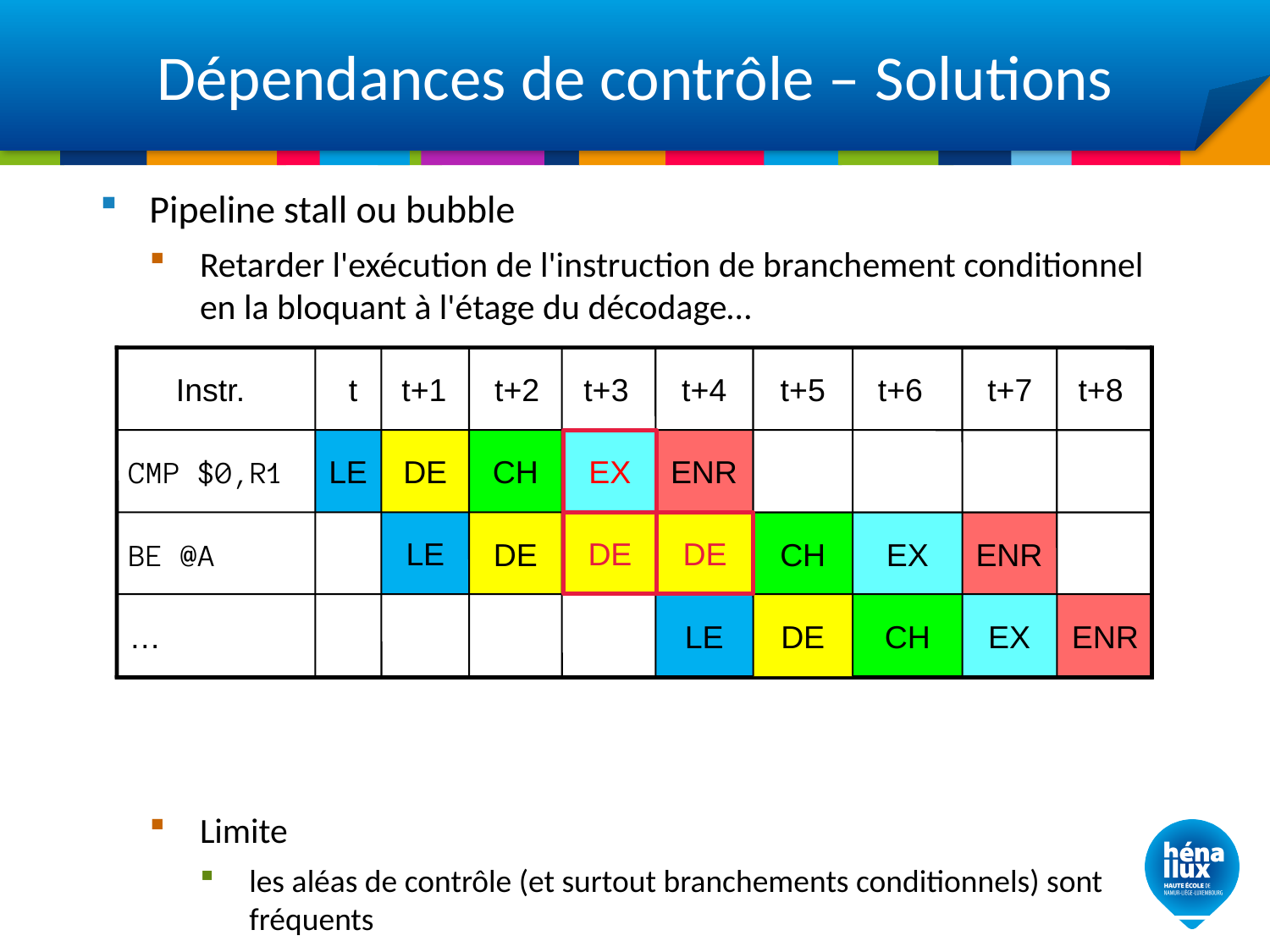

# Dépendances de contrôle – Solutions
Pipeline stall ou bubble
Retarder l'exécution de l'instruction de branchement conditionnel en la bloquant à l'étage du décodage…

Limite
les aléas de contrôle (et surtout branchements conditionnels) sont fréquents
délai supplémentaires non négligeable…

Instr.

t
t+1

t+2
t+3

t+4

t+5

t+6

t+7

t+8

CMP $0,R1
LE
DE
CH
EX
ENR

DE
CH
EX

BE @A

LE
ENR

LE
CH
ENR
…

DE
EX

DE
DE